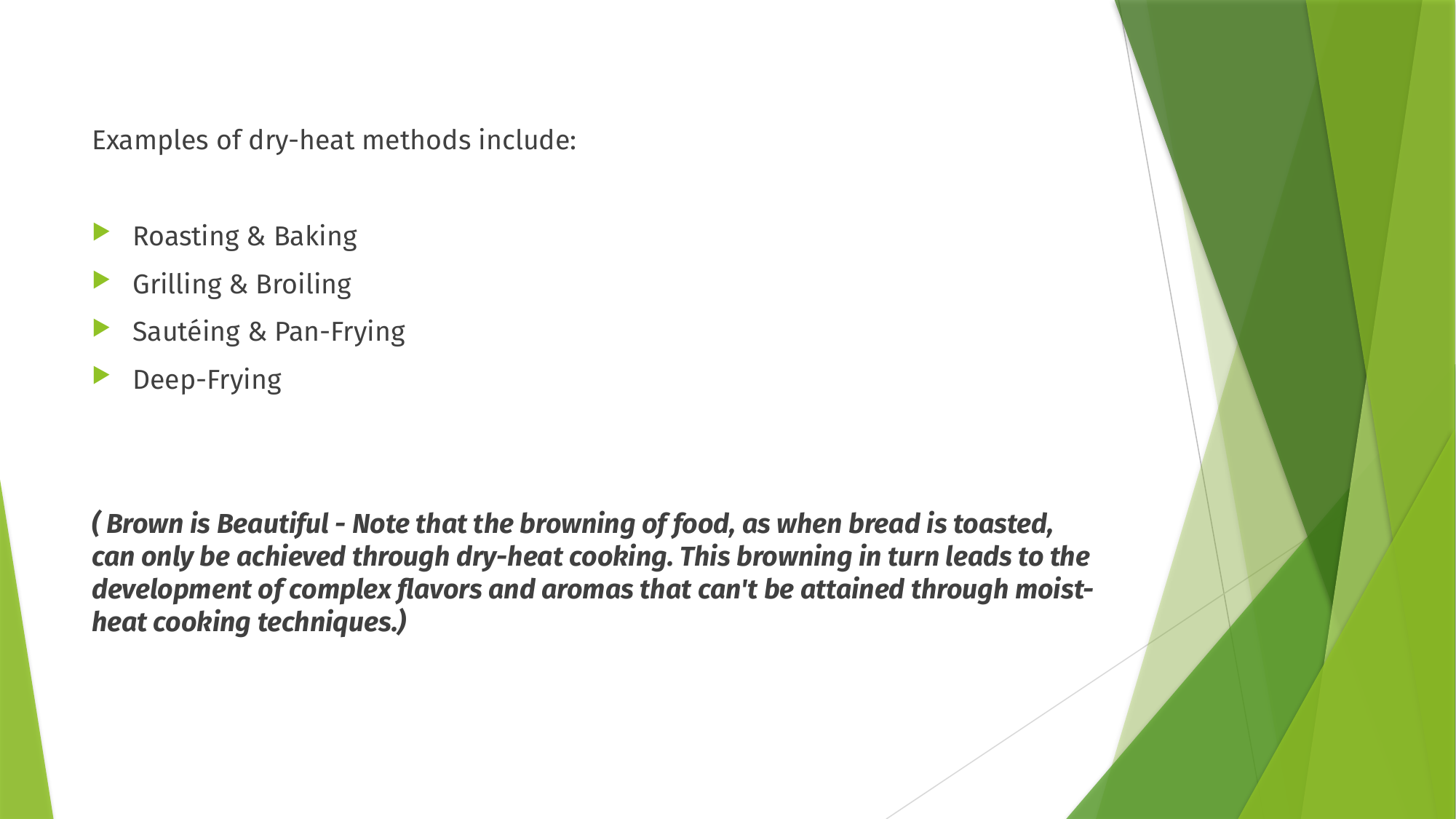

Examples of dry-heat methods include:

Roasting & Baking
Grilling & Broiling
Sautéing & Pan-Frying
Deep-Frying

( Brown is Beautiful - Note that the browning of food, as when bread is toasted, can only be achieved through dry-heat cooking. This browning in turn leads to the development of complex flavors and aromas that can't be attained through moist-heat cooking techniques.)